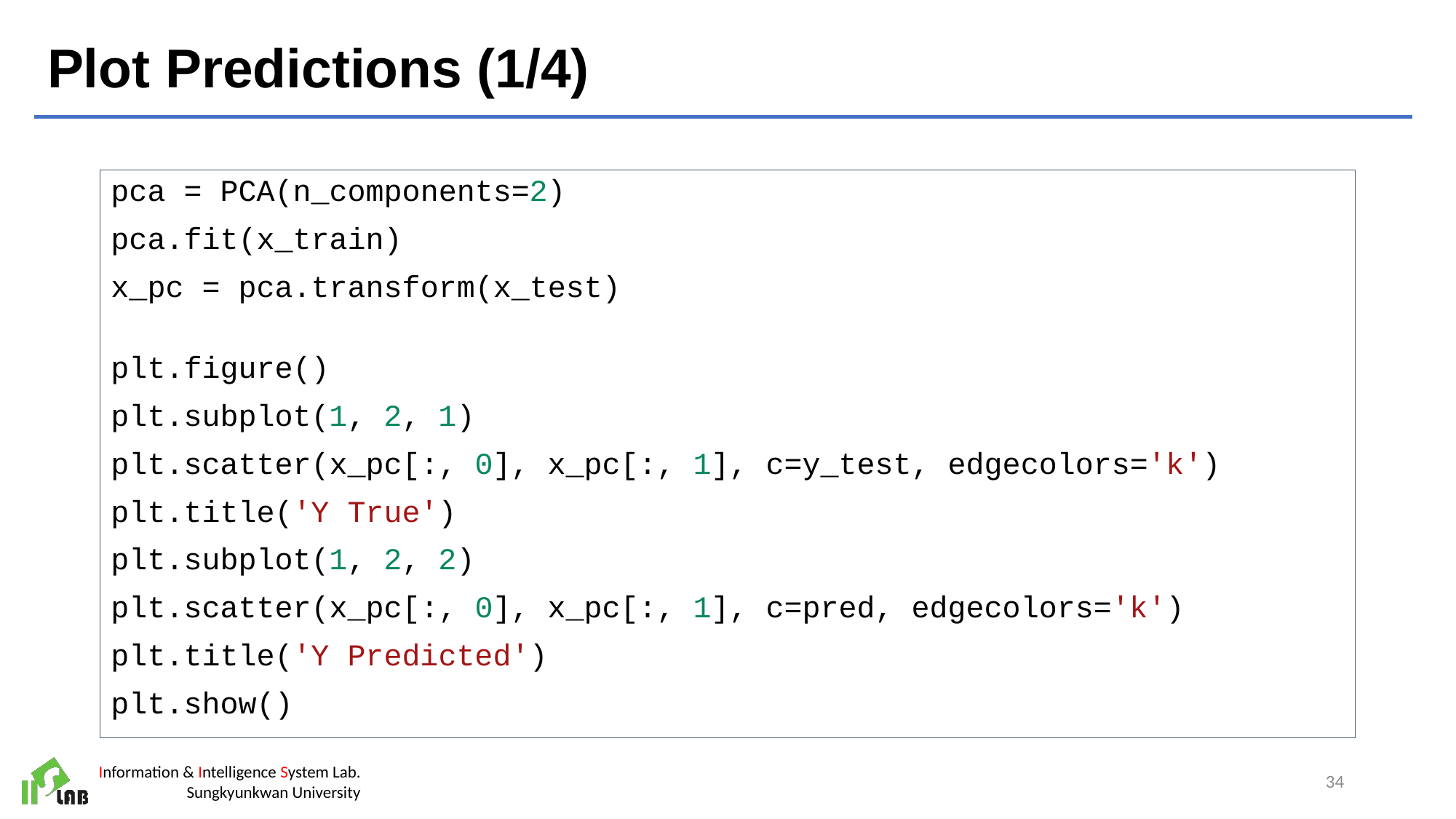

# Plot Predictions (1/4)
pca = PCA(n_components=2)
pca.fit(x_train)
x_pc = pca.transform(x_test)
plt.figure()
plt.subplot(1, 2, 1)
plt.scatter(x_pc[:, 0], x_pc[:, 1], c=y_test, edgecolors='k')
plt.title('Y True')
plt.subplot(1, 2, 2)
plt.scatter(x_pc[:, 0], x_pc[:, 1], c=pred, edgecolors='k')
plt.title('Y Predicted')
plt.show()
34